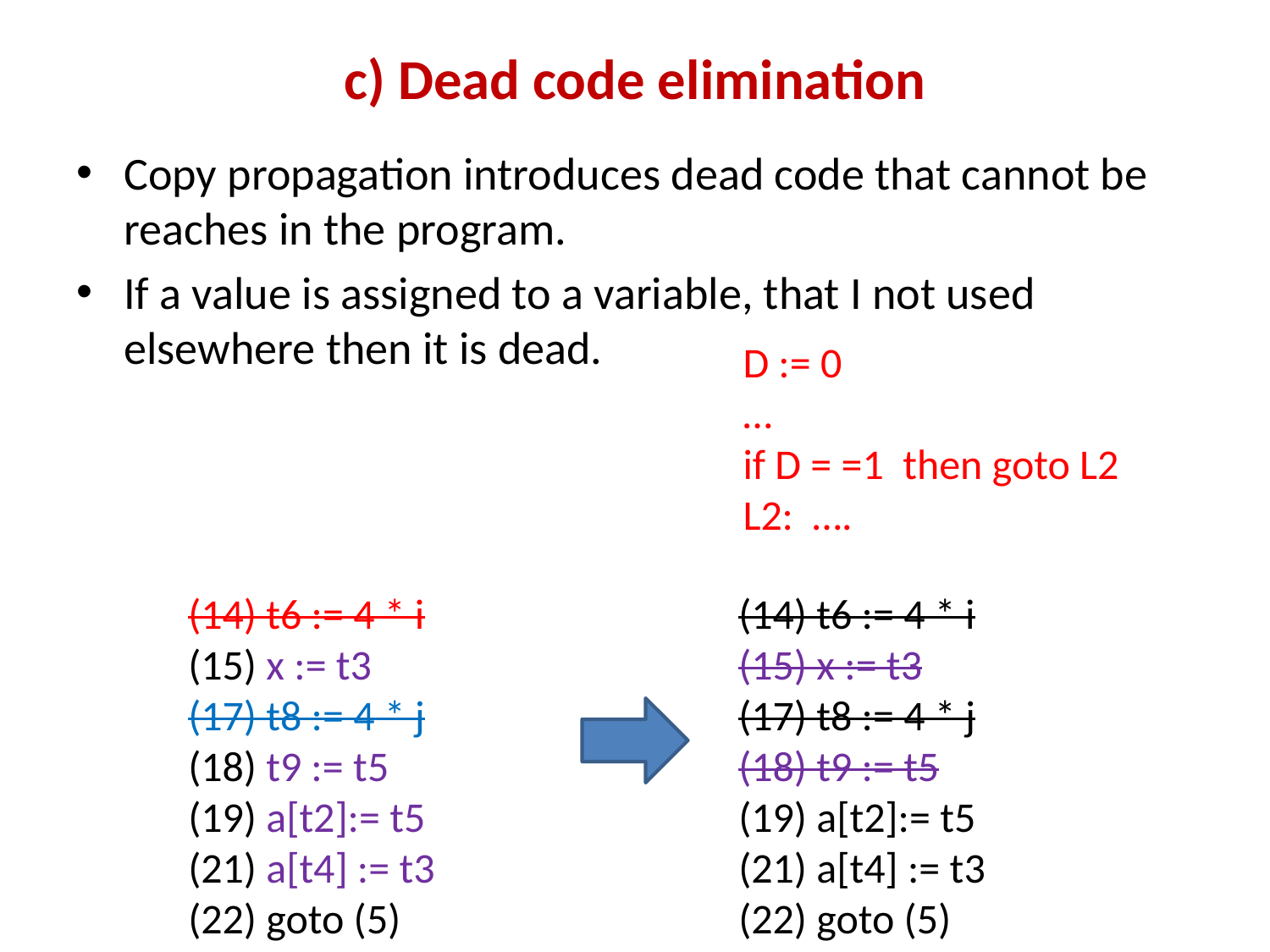

# c) Dead code elimination
Copy propagation introduces dead code that cannot be reaches in the program.
If a value is assigned to a variable, that I not used elsewhere then it is dead.

D := 0
…
if D = =1  then goto L2
L2:  ….
(14) t6 := 4 * i
(15) x := t3
(17) t8 := 4 * j
(18) t9 := t5
(19) a[t2]:= t5
(21) a[t4] := t3
(22) goto (5)
(14) t6 := 4 * i
(15) x := t3
(17) t8 := 4 * j
(18) t9 := t5
(19) a[t2]:= t5
(21) a[t4] := t3
(22) goto (5)